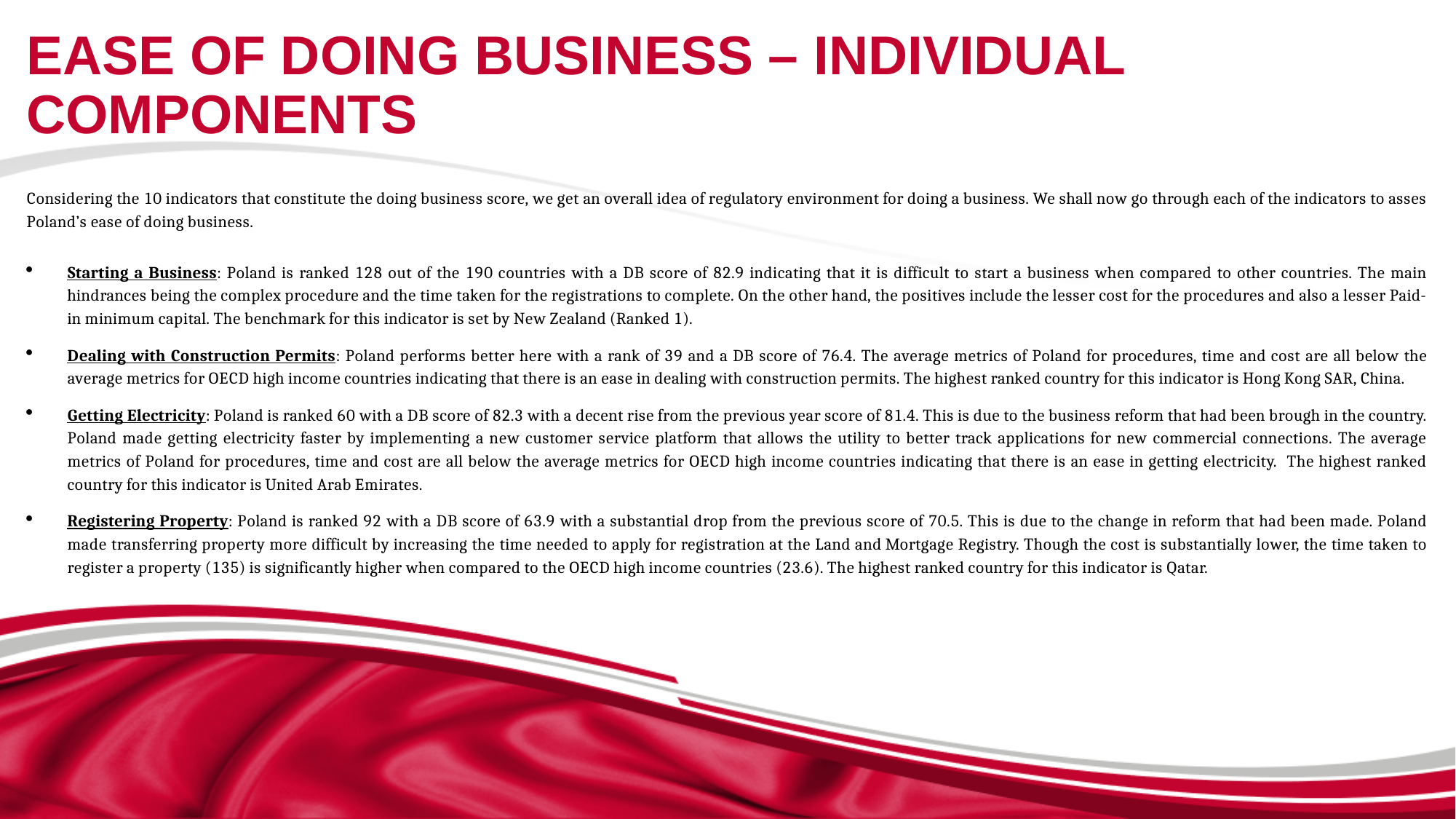

# Ease of Doing Business – Individual Components
Considering the 10 indicators that constitute the doing business score, we get an overall idea of regulatory environment for doing a business. We shall now go through each of the indicators to asses Poland’s ease of doing business.
Starting a Business: Poland is ranked 128 out of the 190 countries with a DB score of 82.9 indicating that it is difficult to start a business when compared to other countries. The main hindrances being the complex procedure and the time taken for the registrations to complete. On the other hand, the positives include the lesser cost for the procedures and also a lesser Paid-in minimum capital. The benchmark for this indicator is set by New Zealand (Ranked 1).
Dealing with Construction Permits: Poland performs better here with a rank of 39 and a DB score of 76.4. The average metrics of Poland for procedures, time and cost are all below the average metrics for OECD high income countries indicating that there is an ease in dealing with construction permits. The highest ranked country for this indicator is Hong Kong SAR, China.
Getting Electricity: Poland is ranked 60 with a DB score of 82.3 with a decent rise from the previous year score of 81.4. This is due to the business reform that had been brough in the country. Poland made getting electricity faster by implementing a new customer service platform that allows the utility to better track applications for new commercial connections. The average metrics of Poland for procedures, time and cost are all below the average metrics for OECD high income countries indicating that there is an ease in getting electricity.  The highest ranked country for this indicator is United Arab Emirates.
Registering Property: Poland is ranked 92 with a DB score of 63.9 with a substantial drop from the previous score of 70.5. This is due to the change in reform that had been made. Poland made transferring property more difficult by increasing the time needed to apply for registration at the Land and Mortgage Registry. Though the cost is substantially lower, the time taken to register a property (135) is significantly higher when compared to the OECD high income countries (23.6). The highest ranked country for this indicator is Qatar.